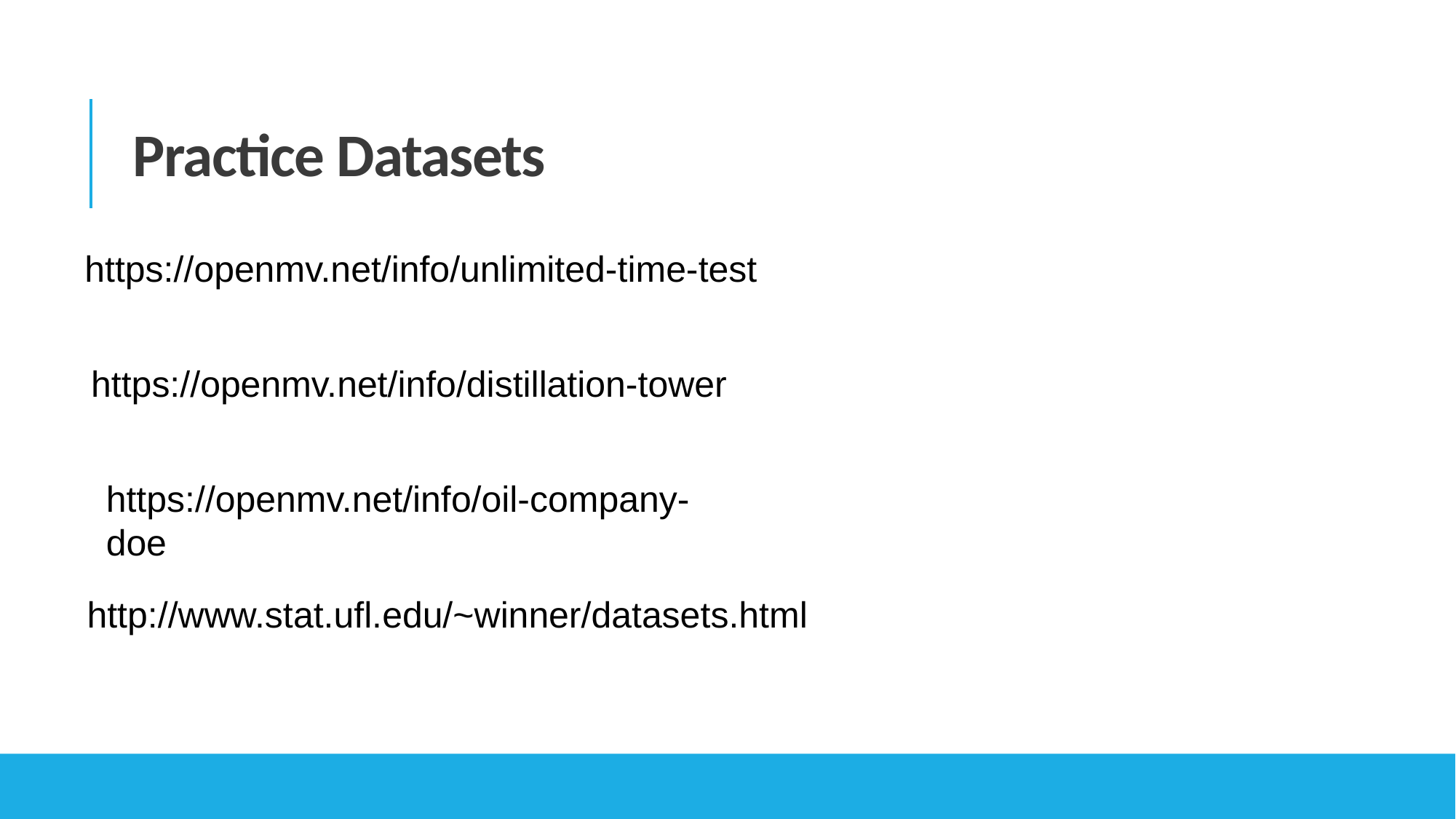

# Practice Datasets
https://openmv.net/info/unlimited-time-test
https://openmv.net/info/distillation-tower
https://openmv.net/info/oil-company-doe
http://www.stat.ufl.edu/~winner/datasets.html